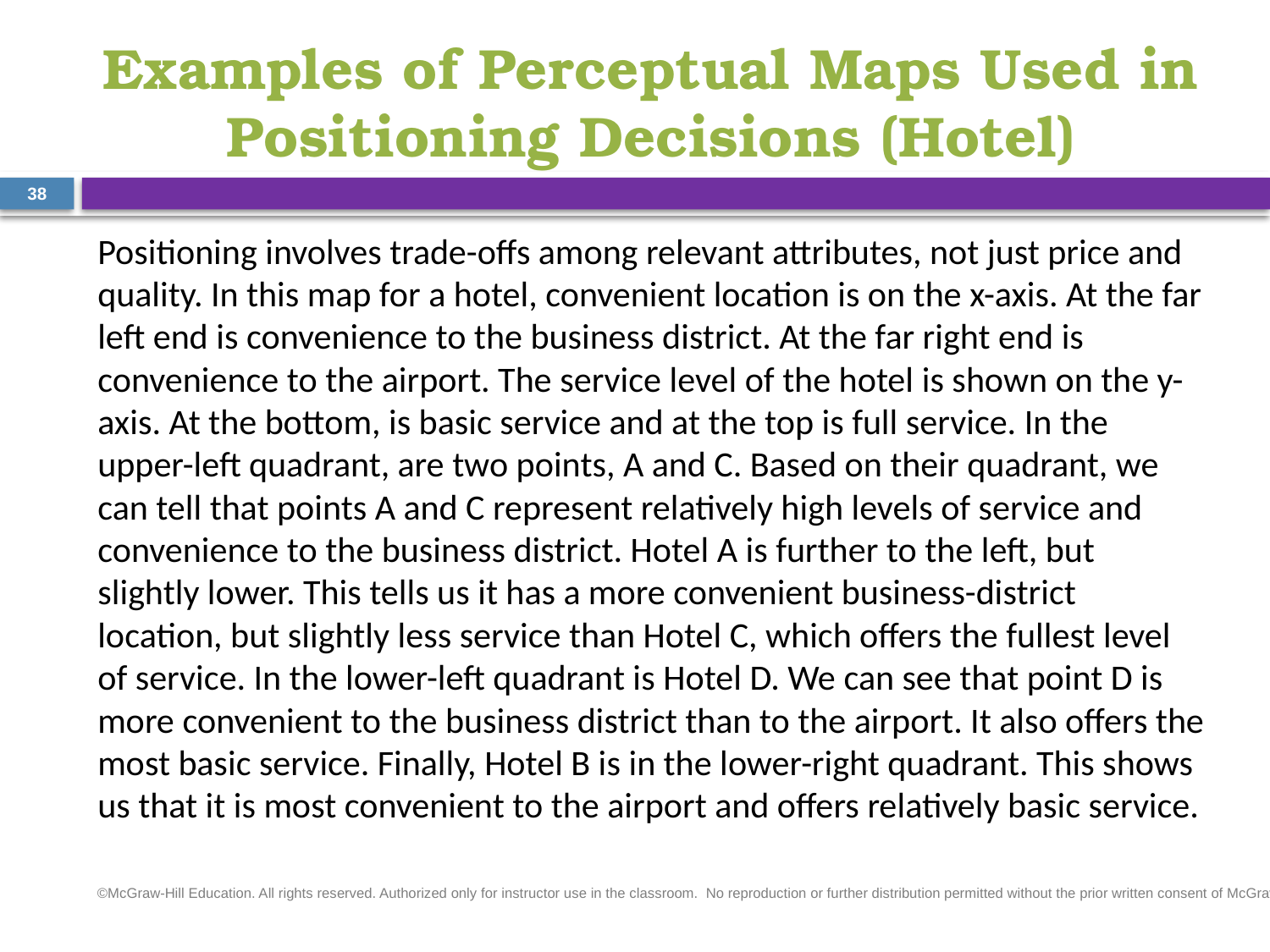

# Examples of Perceptual Maps Used in Positioning Decisions (Hotel)
38
Positioning involves trade-offs among relevant attributes, not just price and quality. In this map for a hotel, convenient location is on the x-axis. At the far left end is convenience to the business district. At the far right end is convenience to the airport. The service level of the hotel is shown on the y-axis. At the bottom, is basic service and at the top is full service. In the upper-left quadrant, are two points, A and C. Based on their quadrant, we can tell that points A and C represent relatively high levels of service and convenience to the business district. Hotel A is further to the left, but slightly lower. This tells us it has a more convenient business-district location, but slightly less service than Hotel C, which offers the fullest level of service. In the lower-left quadrant is Hotel D. We can see that point D is more convenient to the business district than to the airport. It also offers the most basic service. Finally, Hotel B is in the lower-right quadrant. This shows us that it is most convenient to the airport and offers relatively basic service.
©McGraw-Hill Education. All rights reserved. Authorized only for instructor use in the classroom.  No reproduction or further distribution permitted without the prior written consent of McGraw-Hill Education.